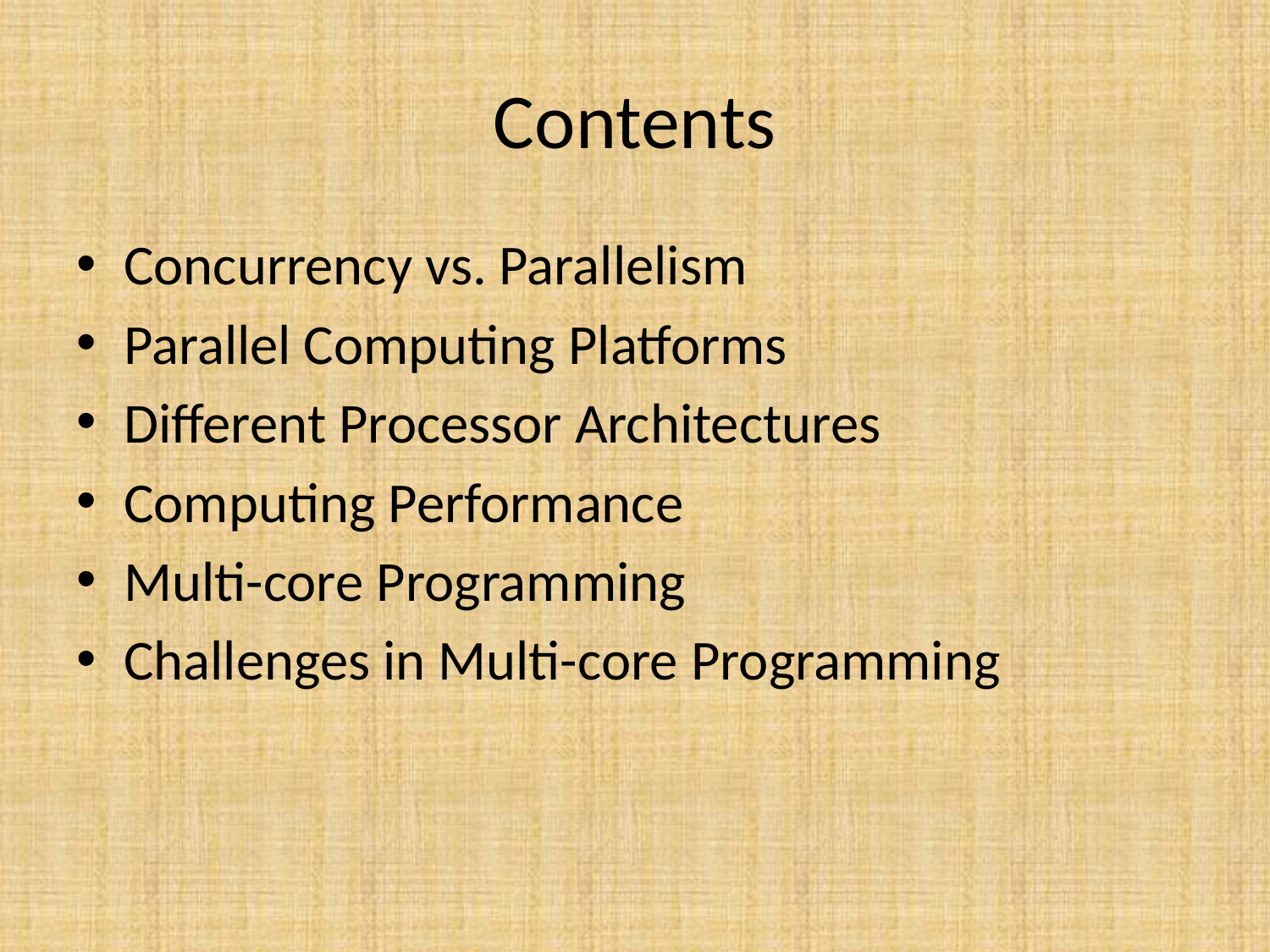

# Contents
Concurrency vs. Parallelism
Parallel Computing Platforms
Different Processor Architectures
Computing Performance
Multi-core Programming
Challenges in Multi-core Programming